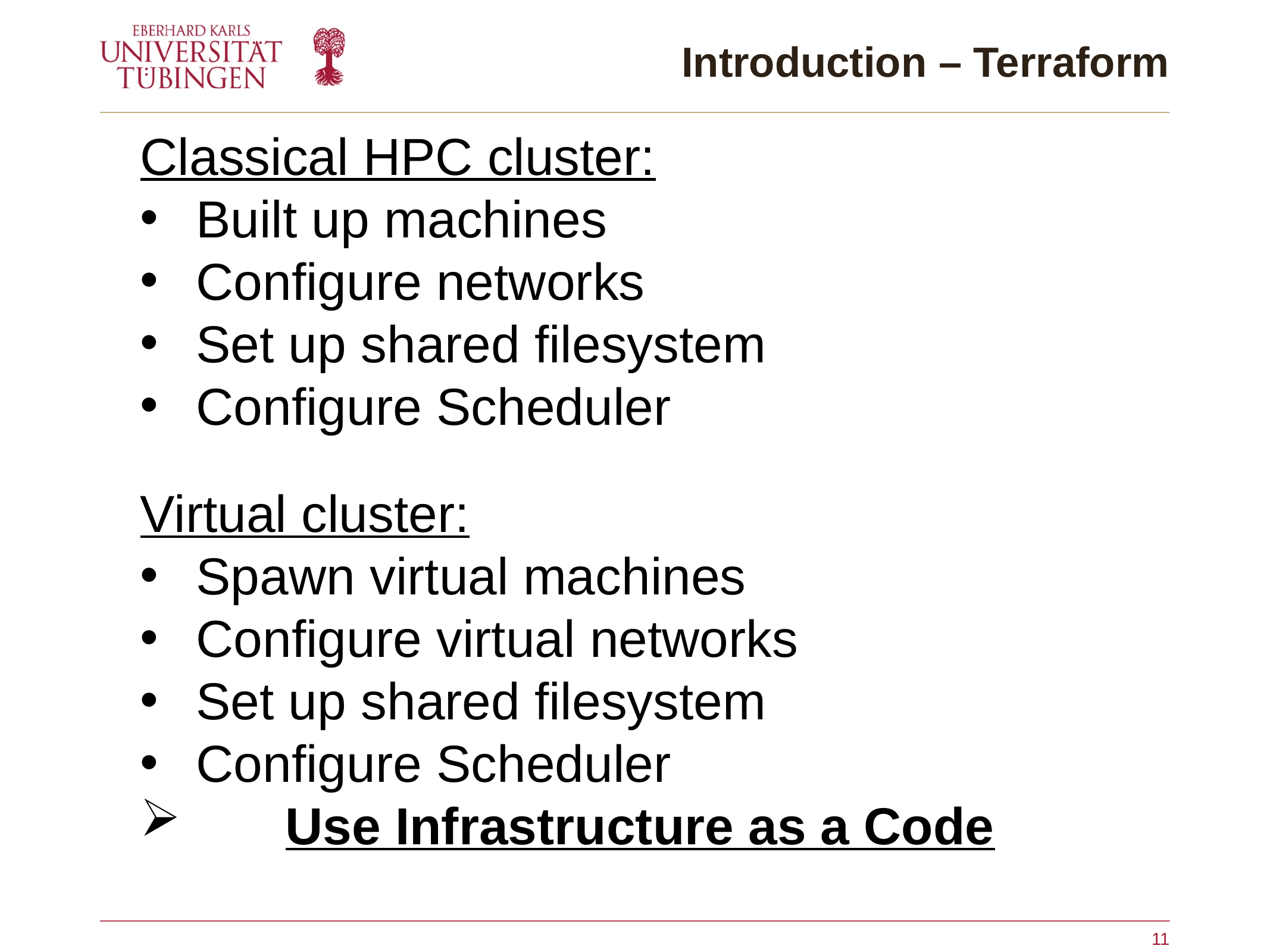

# Introduction – Terraform
Classical HPC cluster:
Built up machines
Configure networks
Set up shared filesystem
Configure Scheduler
Virtual cluster:
Spawn virtual machines
Configure virtual networks
Set up shared filesystem
Configure Scheduler
	Use Infrastructure as a Code
11